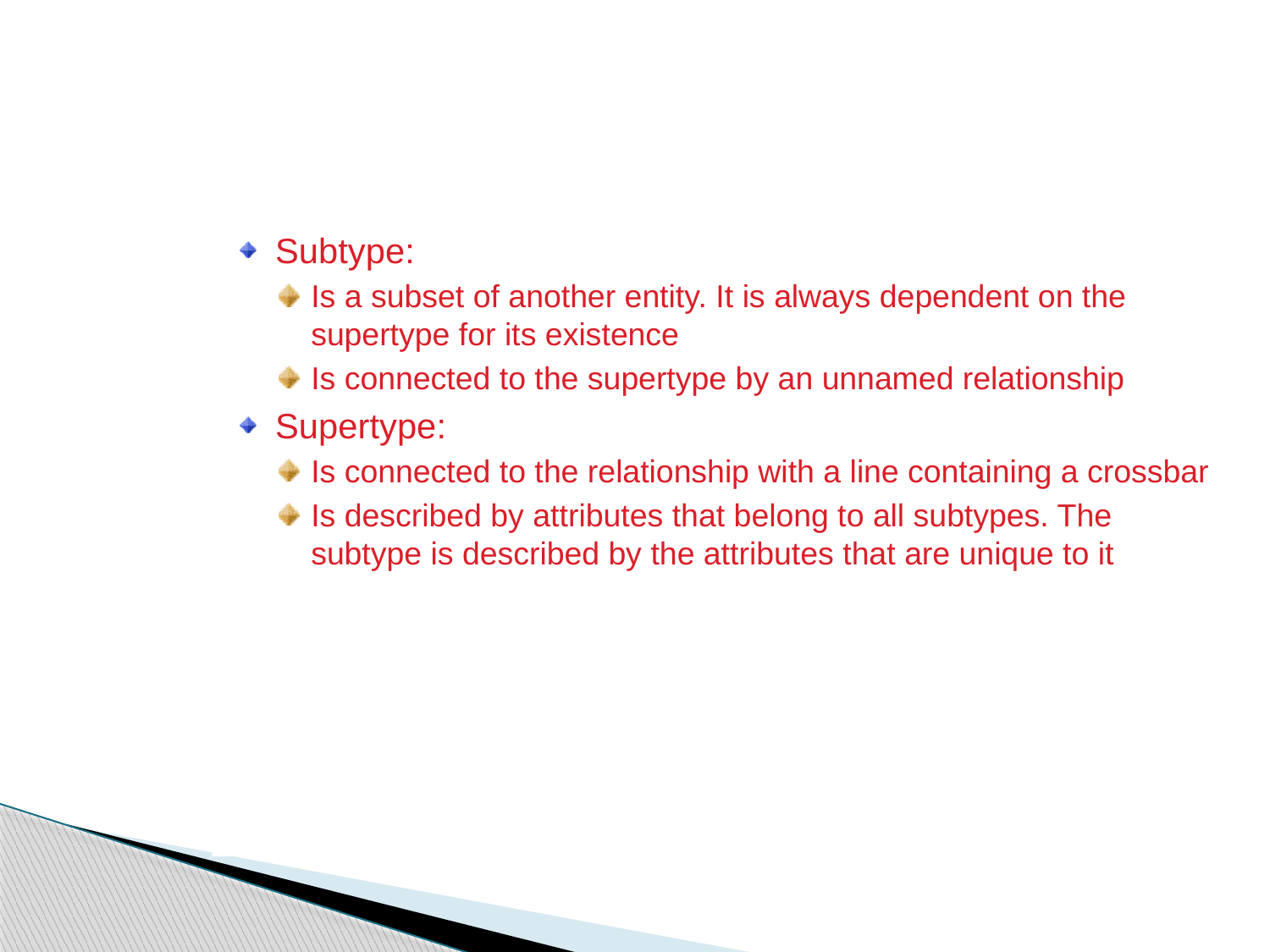

Subtypes and Supertypes
Subtype:
Is a subset of another entity. It is always dependent on the supertype for its existence
Is connected to the supertype by an unnamed relationship
Supertype:
Is connected to the relationship with a line containing a crossbar
Is described by attributes that belong to all subtypes. The subtype is described by the attributes that are unique to it